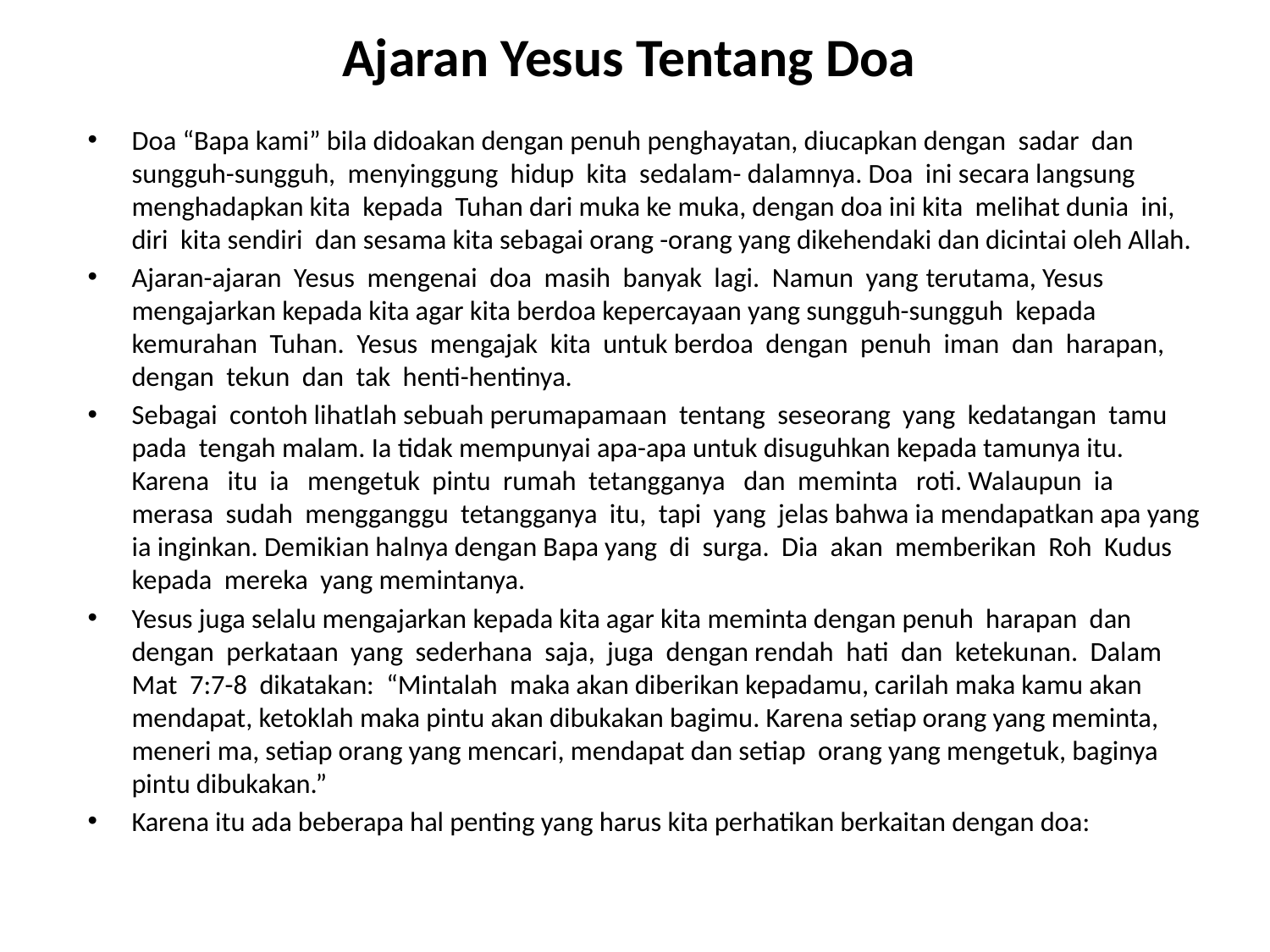

# Ajaran Yesus Tentang Doa
Doa “Bapa kami” bila didoakan dengan penuh penghayatan, diucapkan dengan  sadar  dan  sungguh-sungguh,  menyinggung  hidup  kita  sedalam- dalamnya. Doa  ini secara langsung  menghadapkan kita  kepada  Tuhan dari muka ke muka, dengan doa ini kita  melihat dunia  ini, diri  kita sendiri  dan sesama kita sebagai orang -orang yang dikehendaki dan dicintai oleh Allah.
Ajaran-ajaran  Yesus  mengenai  doa  masih  banyak  lagi.  Namun  yang terutama, Yesus mengajarkan kepada kita agar kita berdoa kepercayaan yang sungguh-sungguh  kepada  kemurahan  Tuhan.  Yesus  mengajak  kita  untuk berdoa  dengan  penuh  iman  dan  harapan,  dengan  tekun  dan  tak  henti-hentinya.
Sebagai  contoh lihatlah sebuah perumapamaan  tentang  seseorang  yang  kedatangan  tamu  pada  tengah malam. Ia tidak mempunyai apa-apa untuk disuguhkan kepada tamunya itu. Karena   itu  ia   mengetuk  pintu  rumah  tetangganya   dan  meminta   roti. Walaupun  ia  merasa  sudah  mengganggu  tetangganya  itu,  tapi  yang  jelas bahwa ia mendapatkan apa yang ia inginkan. Demikian halnya dengan Bapa yang  di  surga.  Dia  akan  memberikan  Roh  Kudus  kepada  mereka  yang memintanya.
Yesus juga selalu mengajarkan kepada kita agar kita meminta dengan penuh  harapan  dan  dengan  perkataan  yang  sederhana  saja,  juga  dengan rendah  hati  dan  ketekunan.  Dalam Mat  7:7-8  dikatakan:  “Mintalah  maka akan diberikan kepadamu, carilah maka kamu akan mendapat, ketoklah maka pintu akan dibukakan bagimu. Karena setiap orang yang meminta, meneri ma, setiap orang yang mencari, mendapat dan setiap  orang yang mengetuk, baginya pintu dibukakan.”
Karena itu ada beberapa hal penting yang harus kita perhatikan berkaitan dengan doa: